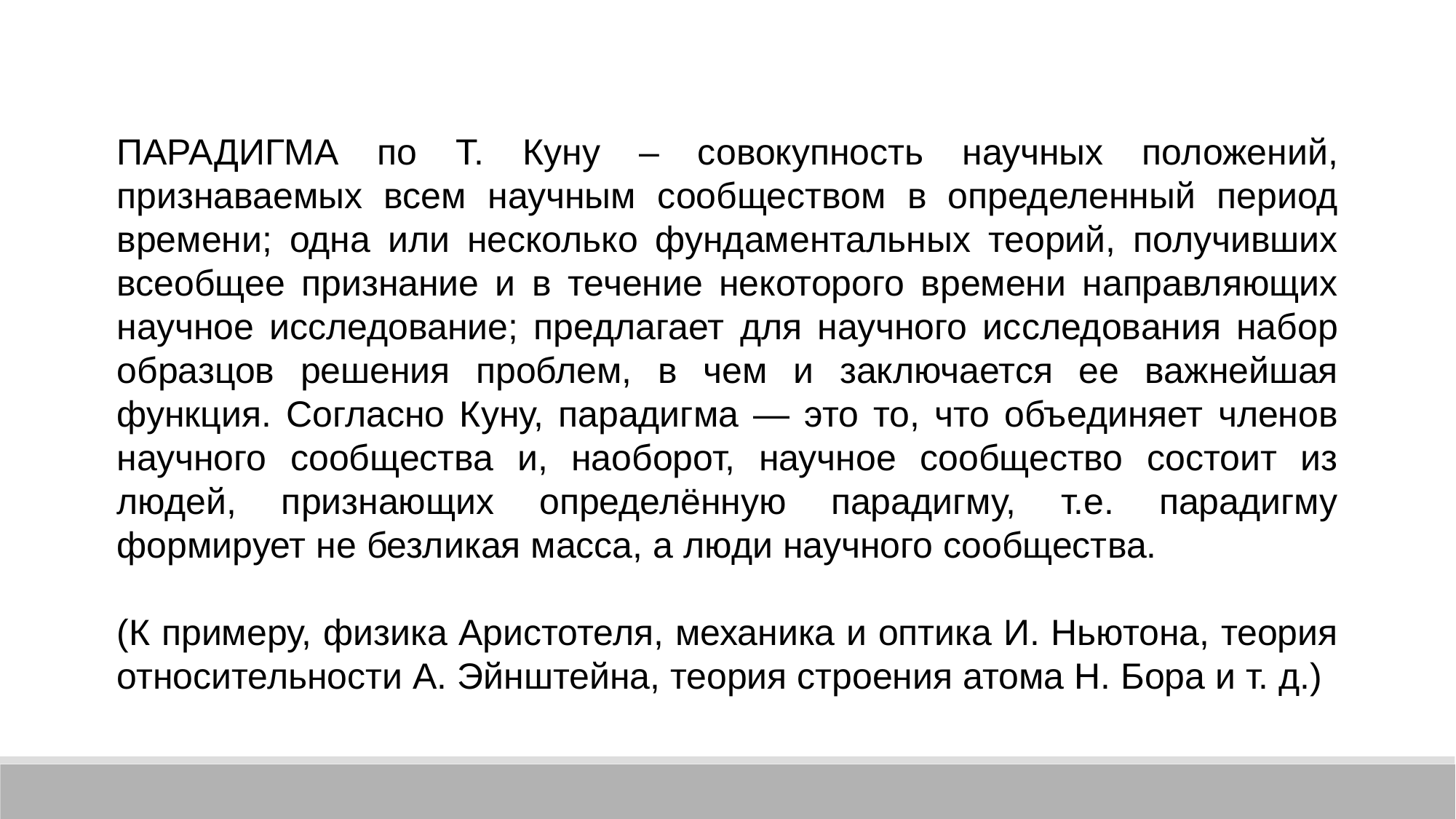

ПАРАДИГМА по Т. Куну – совокупность научных положений, признаваемых всем научным сообществом в определенный период времени; одна или несколько фундаментальных теорий, получивших всеобщее признание и в течение некоторого времени направляющих научное исследование; предлагает для научного исследования набор образцов решения проблем, в чем и заключается ее важнейшая функция. Согласно Куну, парадигма — это то, что объединяет членов научного сообщества и, наоборот, научное сообщество состоит из людей, признающих определённую парадигму, т.е. парадигму формирует не безликая масса, а люди научного сообщества.

(К примеру, физика Аристотеля, механика и оптика И. Ньютона, теория относительности А. Эйнштейна, теория строения атома Н. Бора и т. д.)